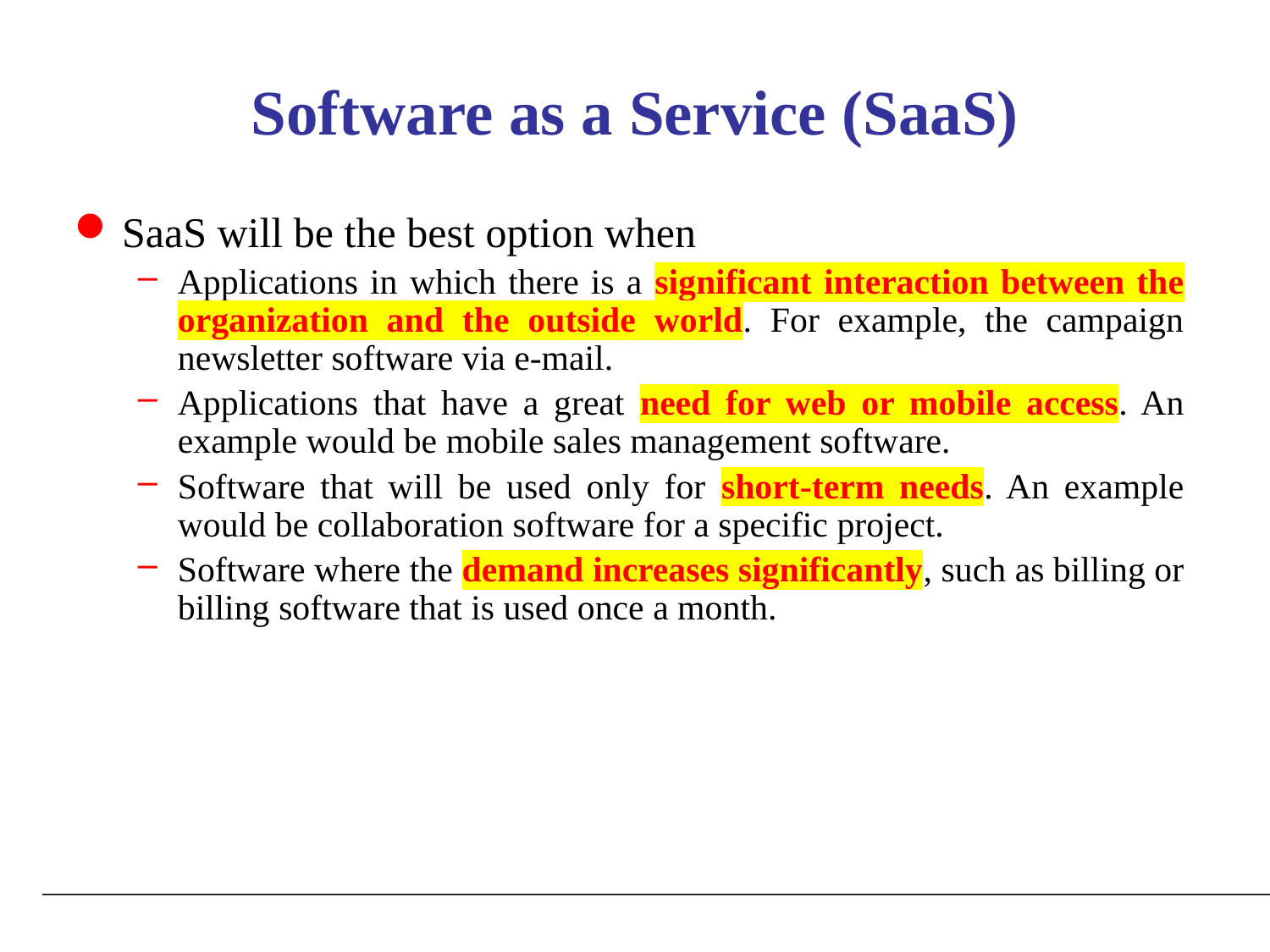

# Software as a Service (SaaS)
SaaS will be the best option when
Applications in which there is a significant interaction between the organization and the outside world. For example, the campaign newsletter software via e-mail.
Applications that have a great need for web or mobile access. An example would be mobile sales management software.
Software that will be used only for short-term needs. An example would be collaboration software for a specific project.
Software where the demand increases significantly, such as billing or billing software that is used once a month.